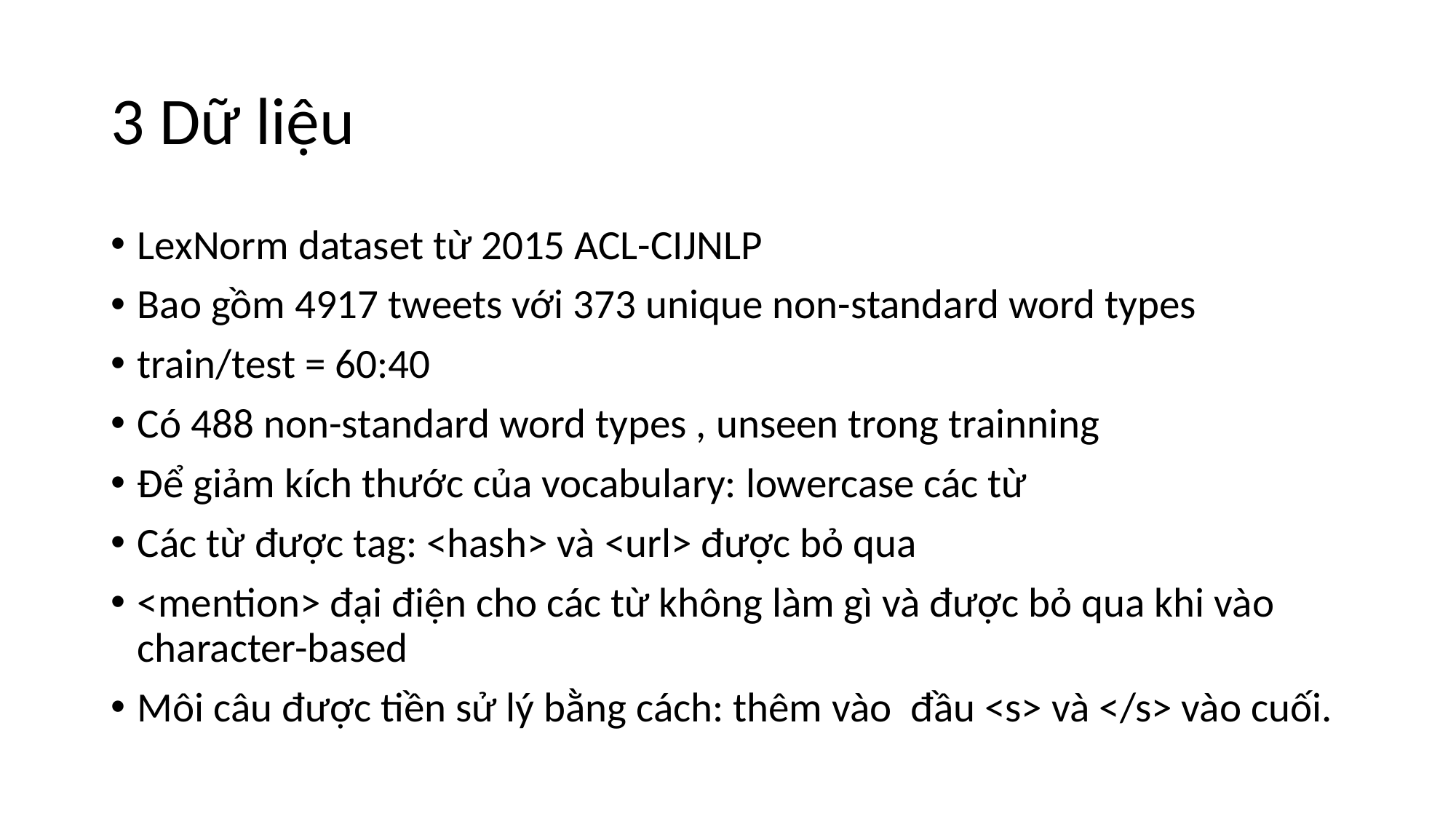

3 Dữ liệu
LexNorm dataset từ 2015 ACL-CIJNLP
Bao gồm 4917 tweets với 373 unique non-standard word types
train/test = 60:40
Có 488 non-standard word types , unseen trong trainning
Để giảm kích thước của vocabulary: lowercase các từ
Các từ được tag: <hash> và <url> được bỏ qua
<mention> đại điện cho các từ không làm gì và được bỏ qua khi vào character-based
Môi câu được tiền sử lý bằng cách: thêm vào  đầu <s> và </s> vào cuối.